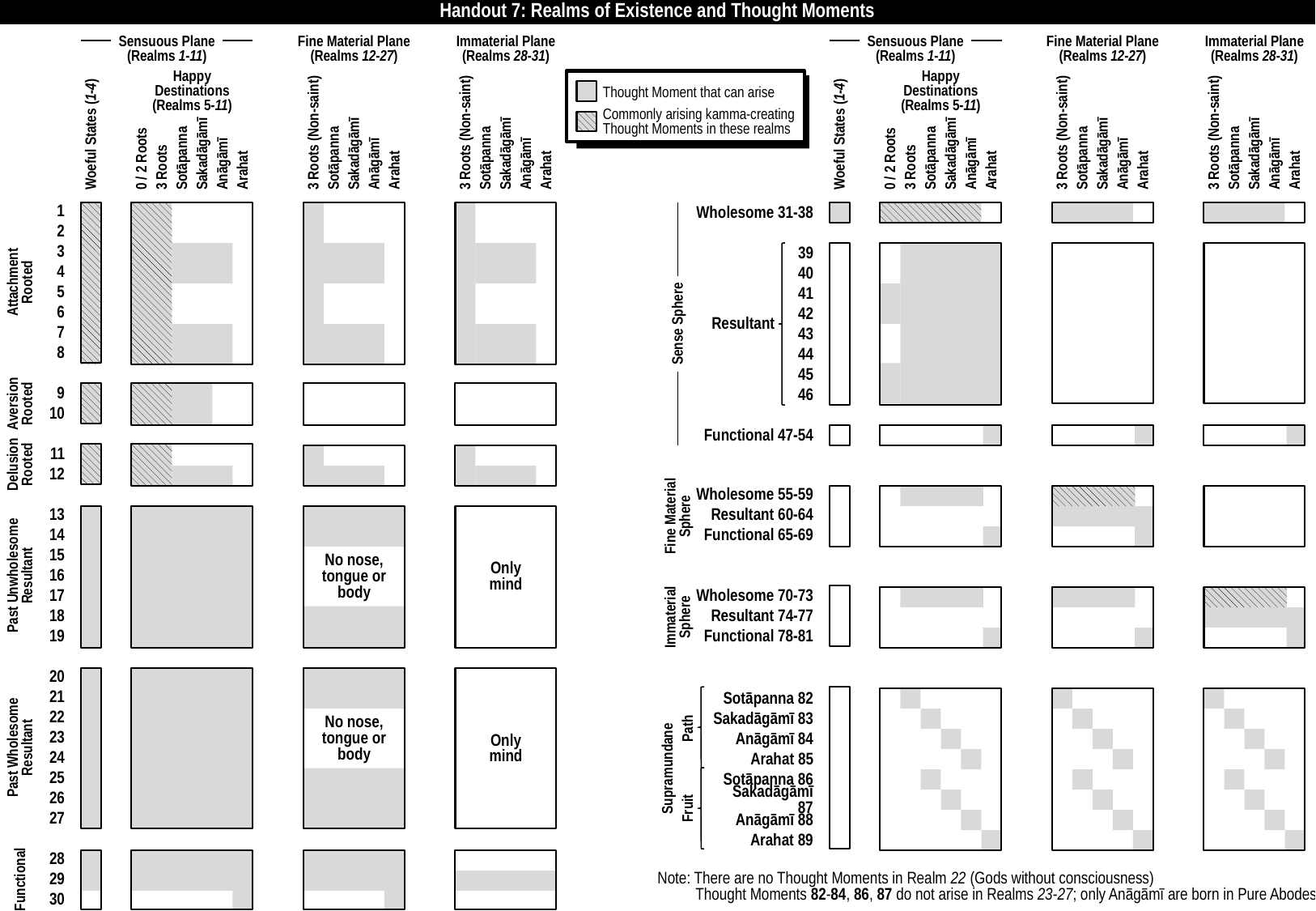

Handout 7: Realms of Existence and Thought Moments
Fine Material Plane
(Realms 12-27)
Immaterial Plane
(Realms 28-31)
Fine Material Plane
(Realms 12-27)
Immaterial Plane
(Realms 28-31)
Sensuous Plane
(Realms 1-11)
Sensuous Plane
(Realms 1-11)

Happy
Destinations
(Realms 5-11)

Thought Moment that can arise
Happy
Destinations
(Realms 5-11)
Anāgāmī
Arahat
Anāgāmī
Arahat
Anāgāmī
Arahat
Anāgāmī
Arahat
Sotāpanna
Sotāpanna
Sotāpanna
Sotāpanna
Anāgāmī
Arahat
3 Roots (Non-saint)
Sakadāgāmī
3 Roots (Non-saint)
Sakadāgāmī
Anāgāmī
Arahat
3 Roots (Non-saint)
Sakadāgāmī
3 Roots (Non-saint)
Sakadāgāmī
0 / 2 Roots
Sotāpanna
0 / 2 Roots
Sotāpanna
Woeful States (1-4)
Woeful States (1-4)
3 Roots
Sakadāgāmī
3 Roots
Sakadāgāmī

Commonly arising kamma-creating
Thought Moments in these realms

1

Wholesome 31-38

2

3

39

4
Attachment
Rooted
40

5
41

6
42
Sense Sphere

Resultant
7
43
8
44

45

9

Aversion
Rooted

46

10

Functional 47-54

Delusion
Rooted
11

12

Wholesome 55-59

Fine Material Sphere
13
Resultant 60-64

14
Functional 65-69

15
No nose,
tongue or
body
Only
mind
Past Unwholesome
Resultant

16

Wholesome 70-73

17

Immaterial Sphere
Resultant 74-77
18
Functional 78-81
19

20

Only
mind

21

Sotāpanna 82

22

Sakadāgāmī 83
No nose,
tongue or
body
Path
Past Wholesome
Resultant
23

Anāgāmī 84

24

Arahat 85
Supramundane

25

Sotāpanna 86
26

Sakadāgāmī 87
Fruit
27

Anāgāmī 88

Arahat 89

28

Functional

29
Note: There are no Thought Moments in Realm 22 (Gods without consciousness)
Thought Moments 82-84, 86, 87 do not arise in Realms 23-27; only Anāgāmī are born in Pure Abodes
30